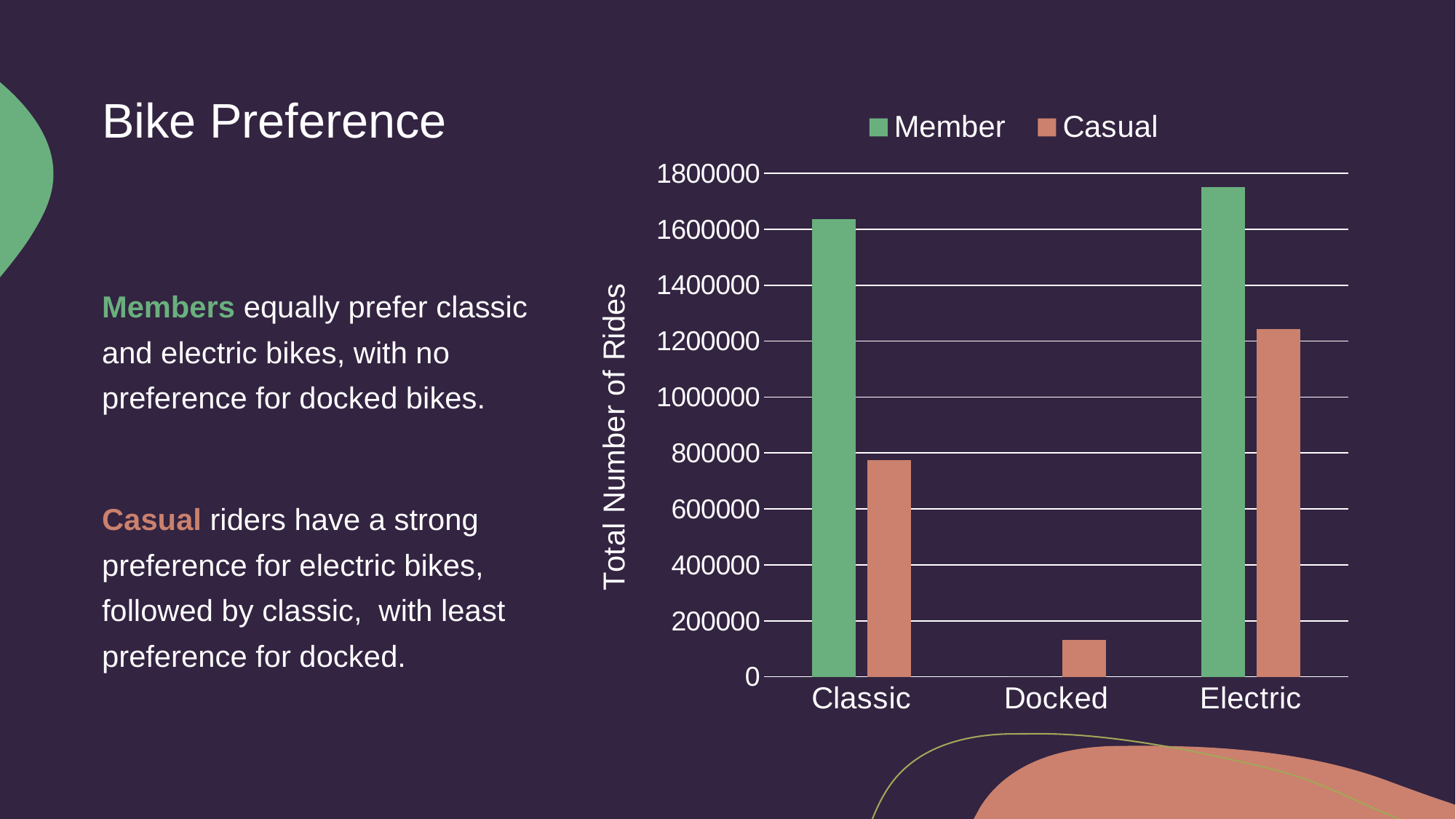

# Bike Preference

### Chart

| Category | Member | Casual  |
|---|---|---|
| Classic | 1635227.0 | 775452.0 |
| Docked | 0.0 | 131427.0 |
| Electric | 1751751.0 | 1242922.0 |
Members equally prefer classic and electric bikes, with no preference for docked bikes.

Casual riders have a strong preference for electric bikes, followed by classic,  with least preference for docked.